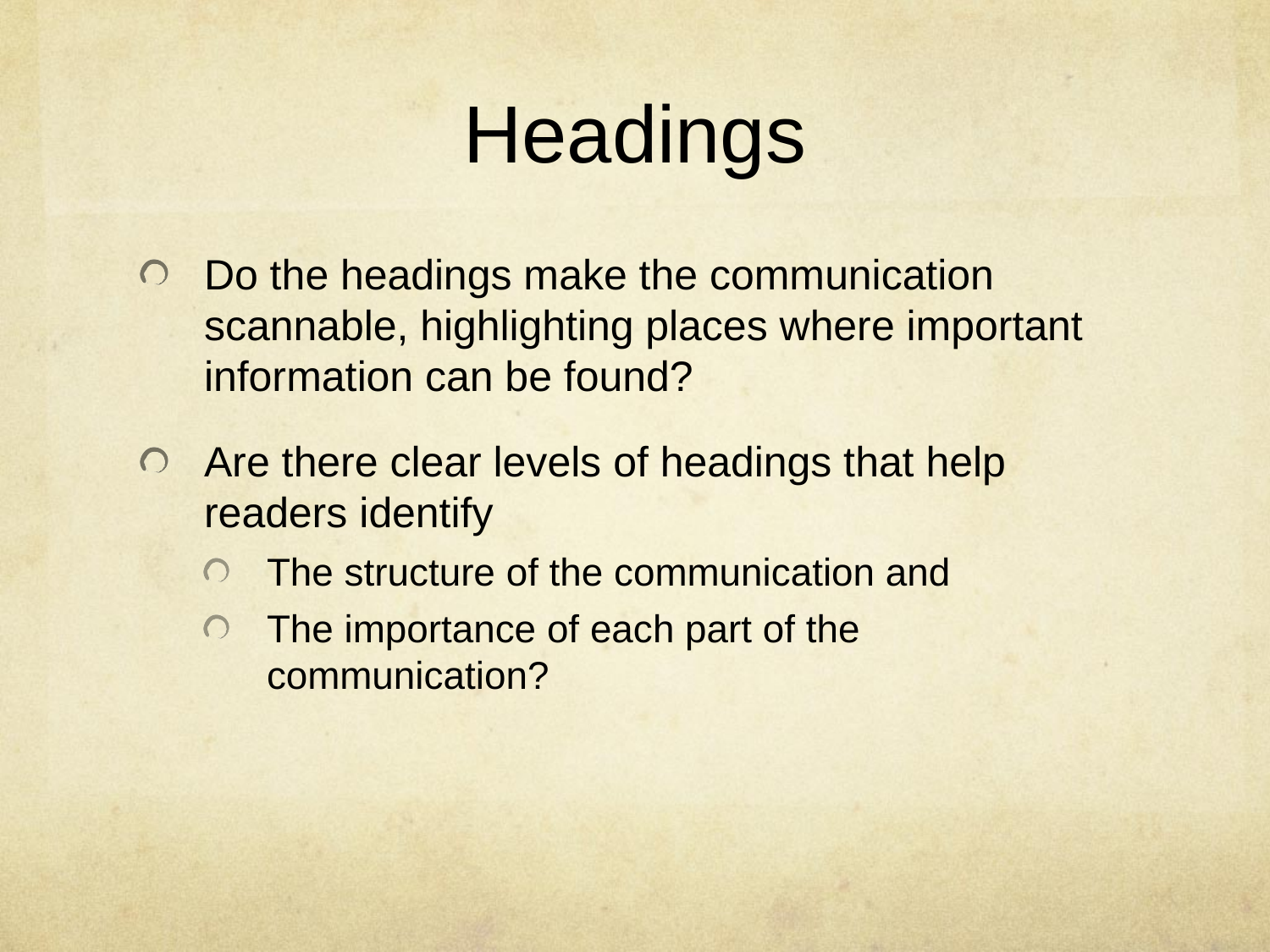

# Headings
Do the headings make the communication scannable, highlighting places where important information can be found?
Are there clear levels of headings that help readers identify
The structure of the communication and
The importance of each part of the communication?